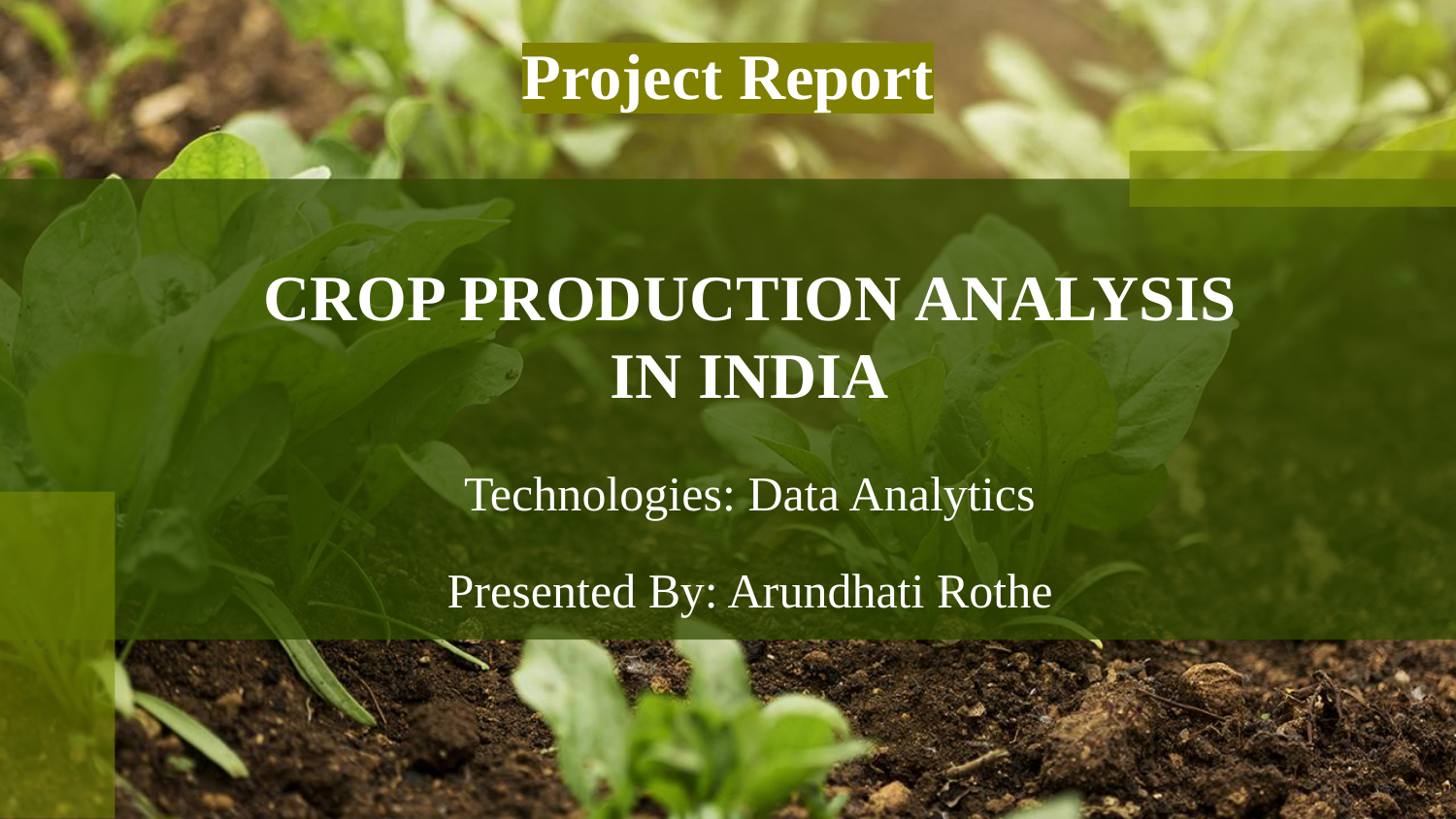

Project Report
# CROP PRODUCTION ANALYSIS IN INDIA
Technologies: Data Analytics
Presented By: Arundhati Rothe